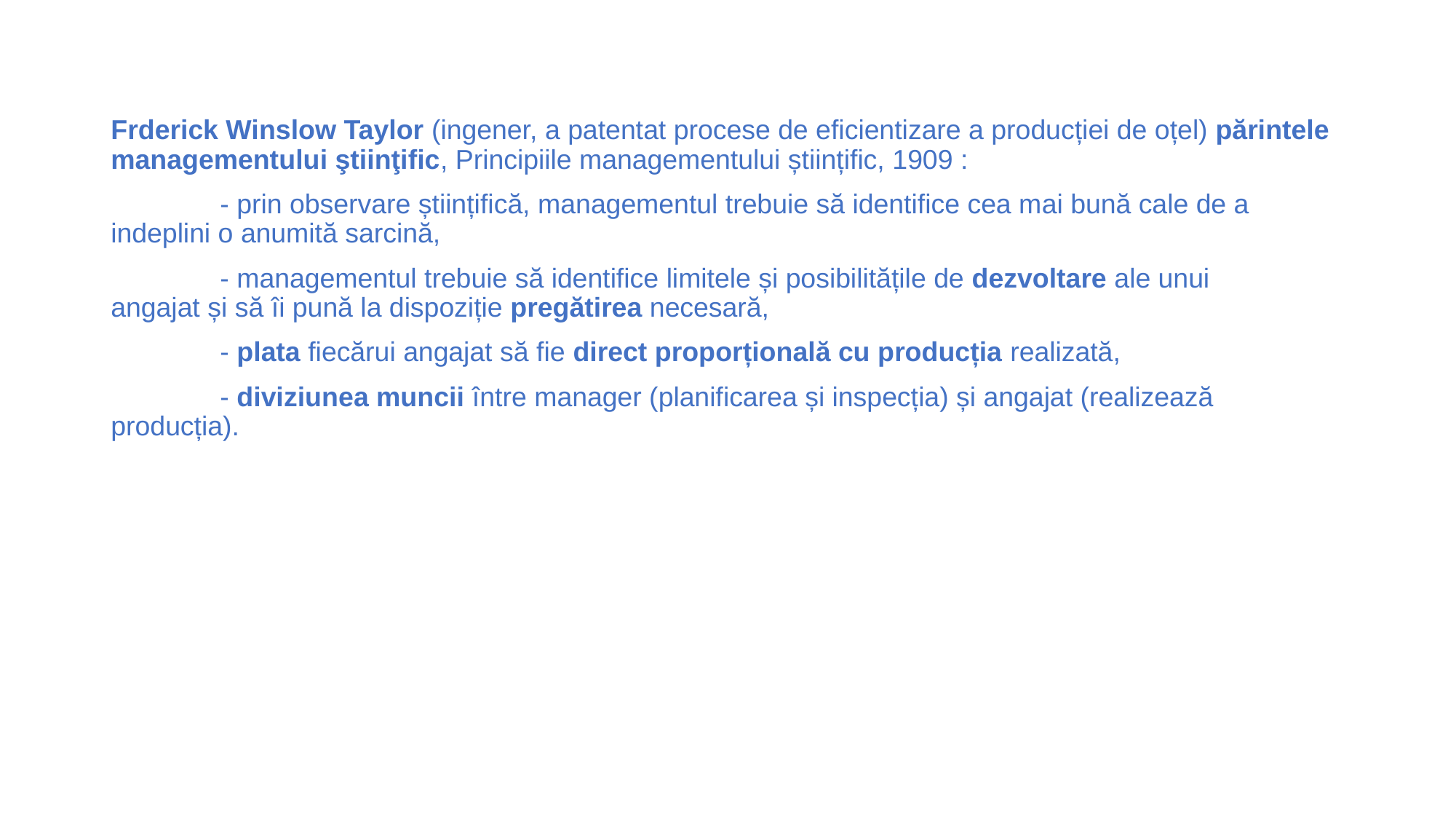

Frderick Winslow Taylor (ingener, a patentat procese de eficientizare a producției de oțel) părintele managementului ştiinţific, Principiile managementului științific, 1909 :
	- prin observare științifică, managementul trebuie să identifice cea mai bună cale de a 	indeplini o anumită sarcină,
	- managementul trebuie să identifice limitele și posibilitățile de dezvoltare ale unui 	angajat și să îi pună la dispoziție pregătirea necesară,
	- plata fiecărui angajat să fie direct proporțională cu producția realizată,
	- diviziunea muncii între manager (planificarea și inspecția) și angajat (realizează 	producția).